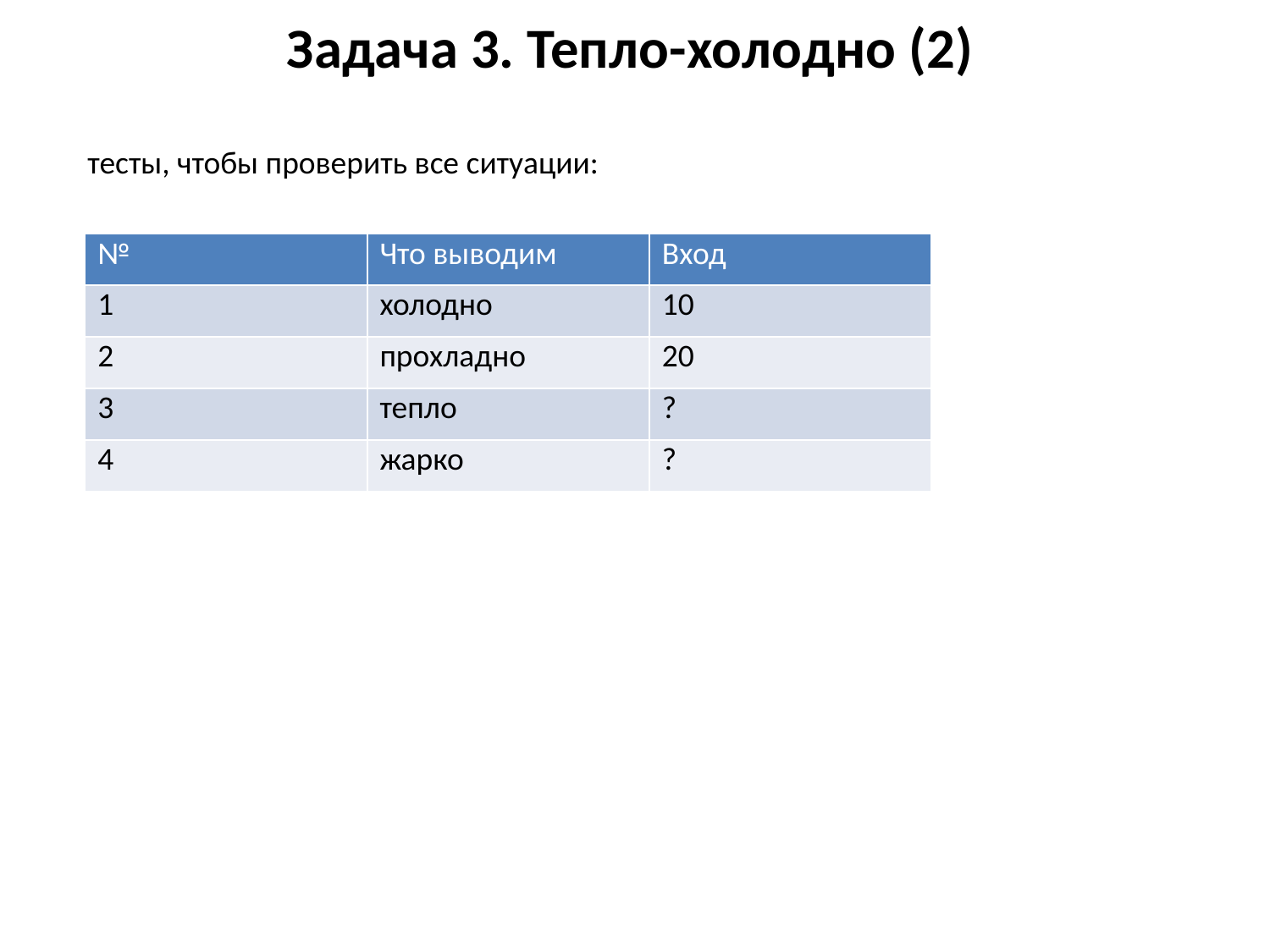

# Задача 3. Тепло-холодно (2)
тесты, чтобы проверить все ситуации:

| № | Что выводим | Вход |
| --- | --- | --- |
| 1 | холодно | 10 |
| 2 | прохладно | 20 |
| 3 | тепло | ? |
| 4 | жарко | ? |